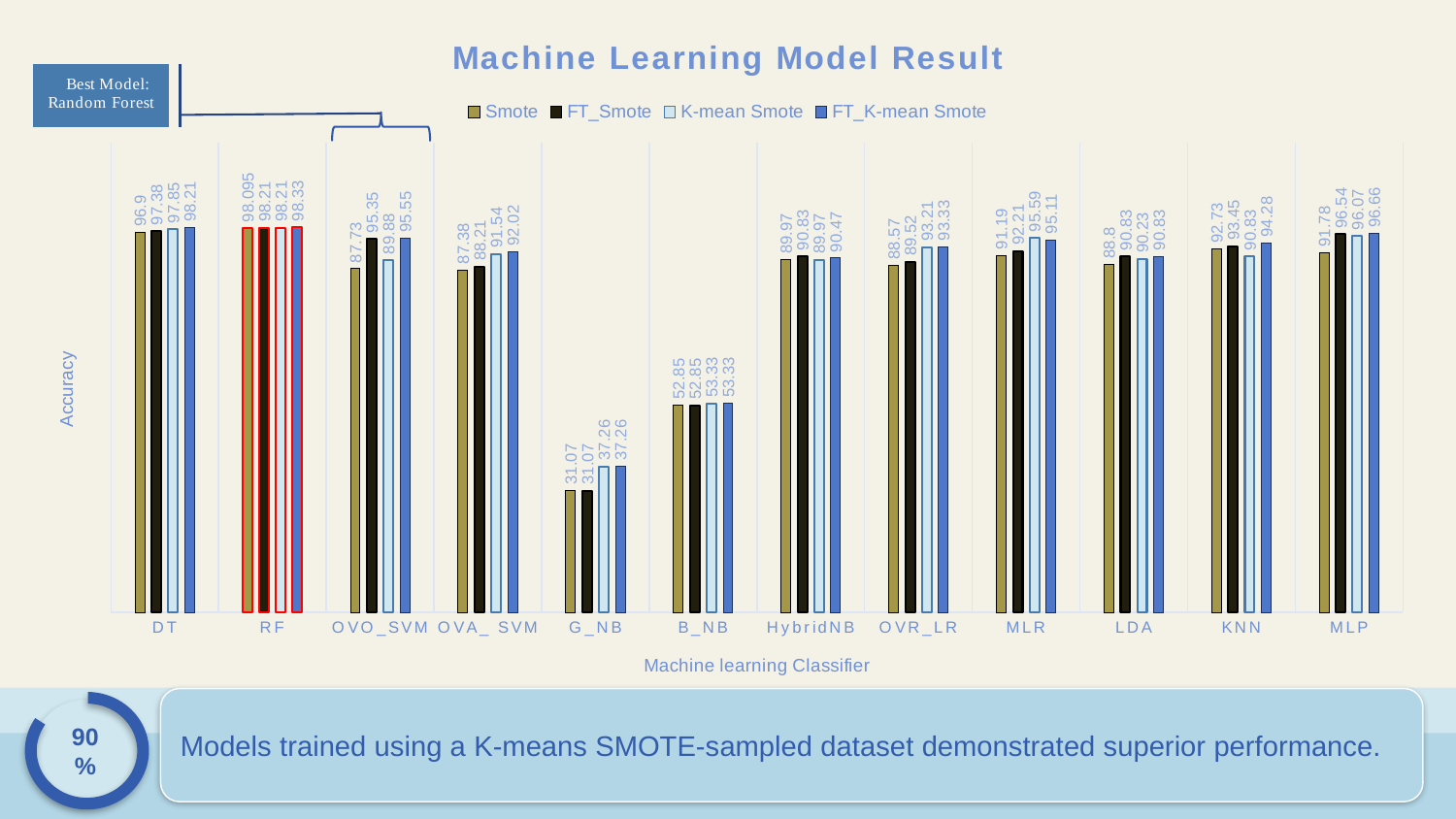

### Chart: Machine Learning Model Result

| Category | Smote | FT_Smote | K-mean Smote | FT_K-mean Smote |
|---|---|---|---|---|
| DT | 96.9 | 97.38 | 97.85 | 98.21 |
| RF | 98.095 | 98.21 | 98.21 | 98.33 |
| OVO_SVM | 87.73 | 95.35 | 89.88 | 95.55 |
| OVA_ SVM | 87.38 | 88.21 | 91.54 | 92.02 |
| G_NB | 31.07 | 31.07 | 37.26 | 37.26 |
| B_NB | 52.85 | 52.85 | 53.33 | 53.33 |
| HybridNB | 89.97 | 90.83 | 89.97 | 90.47 |
| OVR_LR | 88.57 | 89.52 | 93.21 | 93.33 |
| MLR | 91.19 | 92.21 | 95.59 | 95.11 |
| LDA | 88.8 | 90.83 | 90.23 | 90.83 |
| KNN | 92.73 | 93.45 | 90.83 | 94.28 |
| MLP | 91.78 | 96.54 | 96.07 | 96.66 |
Models trained using a K-means SMOTE-sampled dataset demonstrated superior performance.

90%